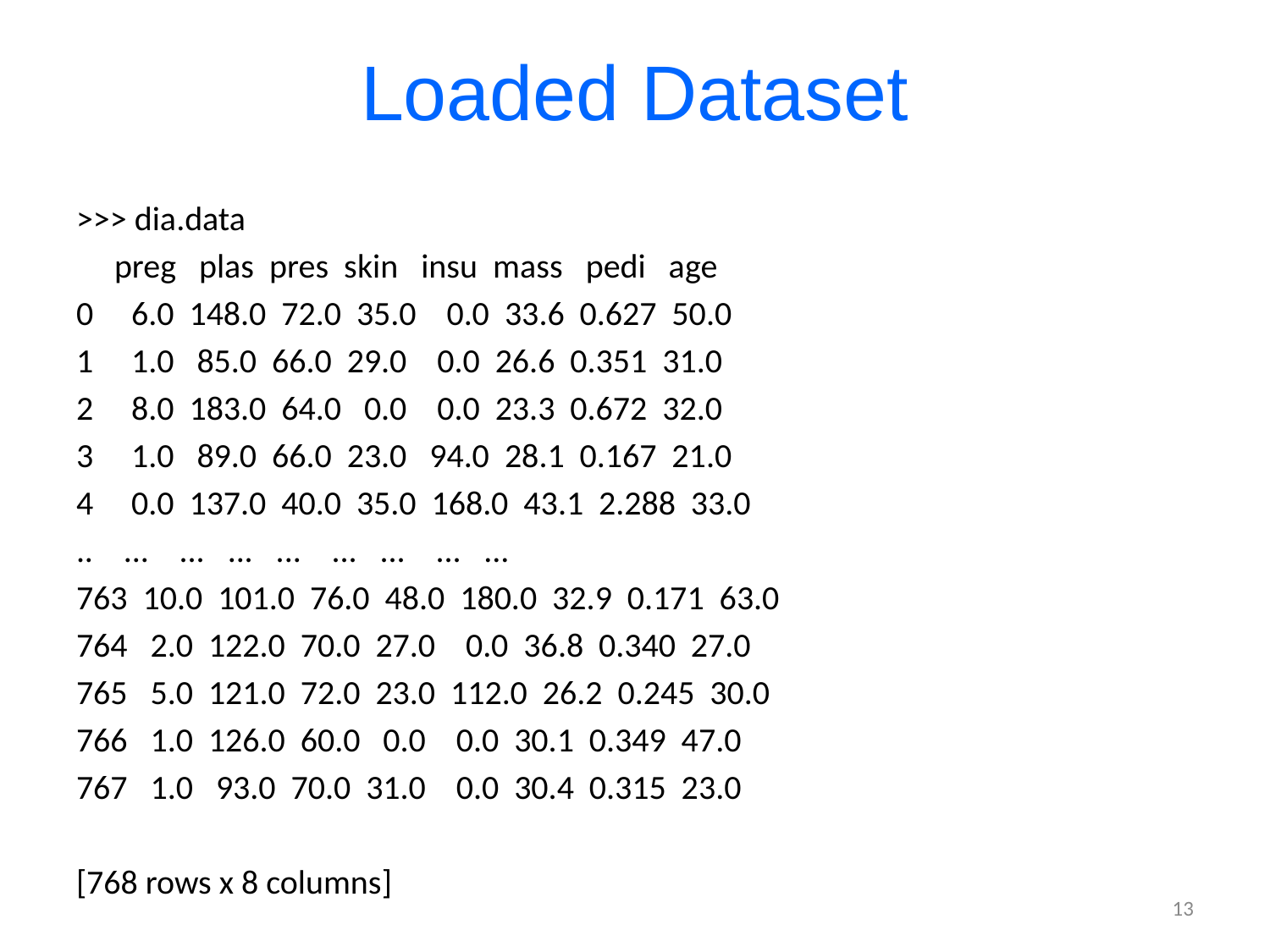

# Loaded Dataset
>>> dia.data
     preg   plas  pres  skin   insu  mass   pedi   age
0     6.0  148.0  72.0  35.0    0.0  33.6  0.627  50.0
1     1.0   85.0  66.0  29.0    0.0  26.6  0.351  31.0
2     8.0  183.0  64.0   0.0    0.0  23.3  0.672  32.0
3     1.0   89.0  66.0  23.0   94.0  28.1  0.167  21.0
4     0.0  137.0  40.0  35.0  168.0  43.1  2.288  33.0
..    ...    ...   ...   ...    ...   ...    ...   ...
763  10.0  101.0  76.0  48.0  180.0  32.9  0.171  63.0
764   2.0  122.0  70.0  27.0    0.0  36.8  0.340  27.0
765   5.0  121.0  72.0  23.0  112.0  26.2  0.245  30.0
766   1.0  126.0  60.0   0.0    0.0  30.1  0.349  47.0
767   1.0   93.0  70.0  31.0    0.0  30.4  0.315  23.0

[768 rows x 8 columns]
13